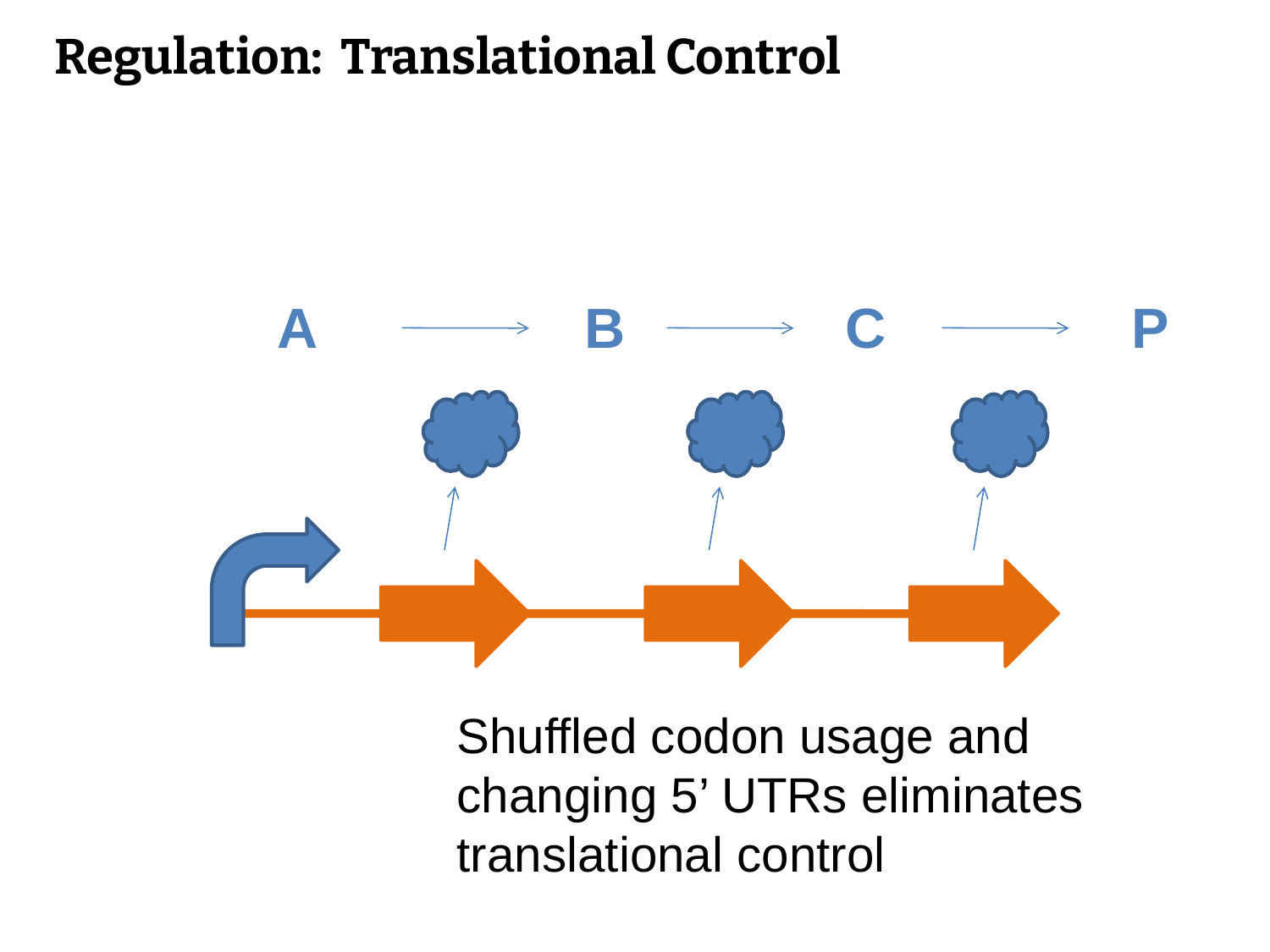

Regulation:  Translational Control
A
B
C
P

Shuffled codon usage and changing 5’ UTRs eliminates translational control